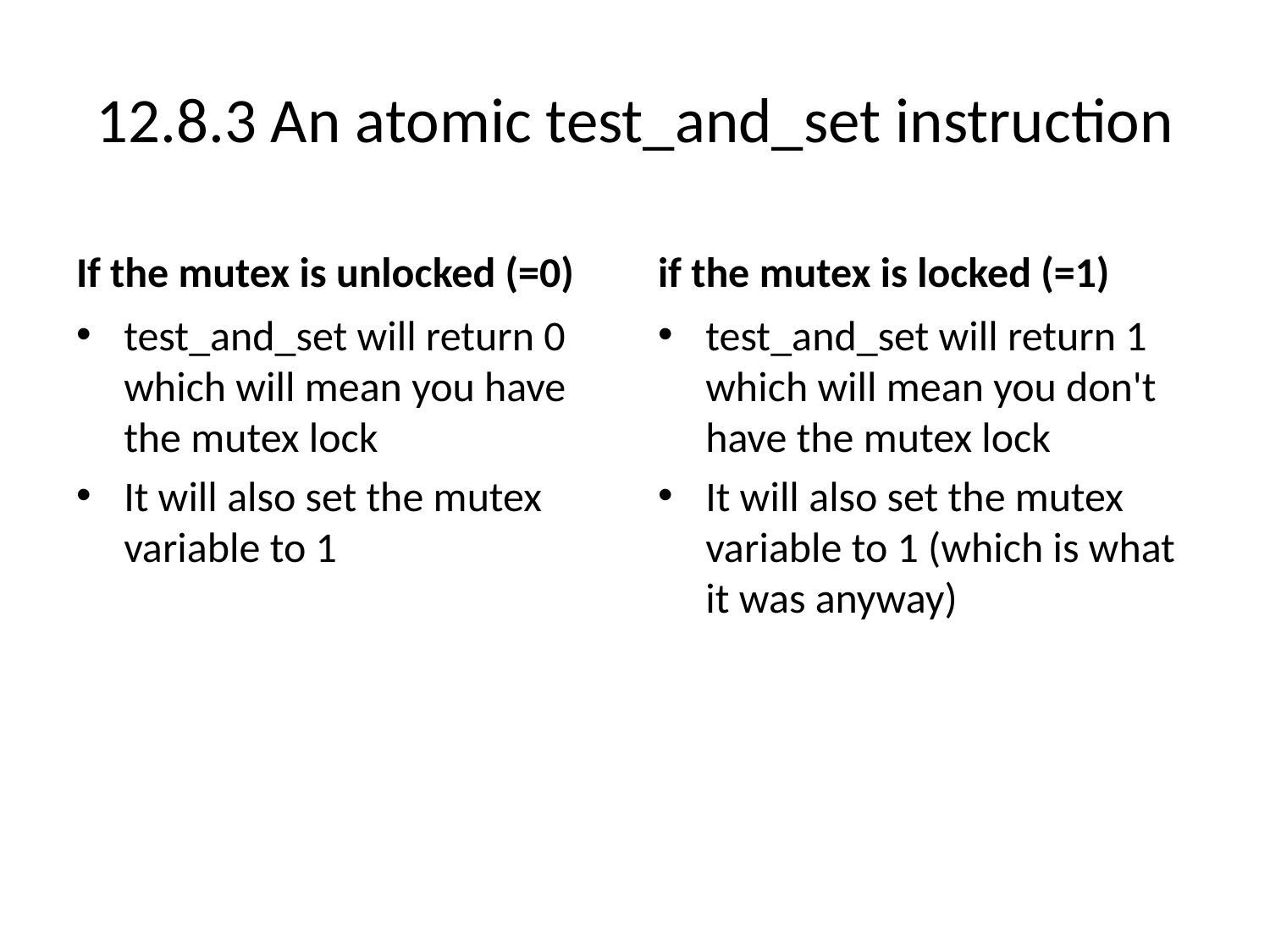

# 12.8.3 An atomic test_and_set instruction
If the mutex is unlocked (=0)
if the mutex is locked (=1)
test_and_set will return 0 which will mean you have the mutex lock
It will also set the mutex variable to 1
test_and_set will return 1 which will mean you don't have the mutex lock
It will also set the mutex variable to 1 (which is what it was anyway)